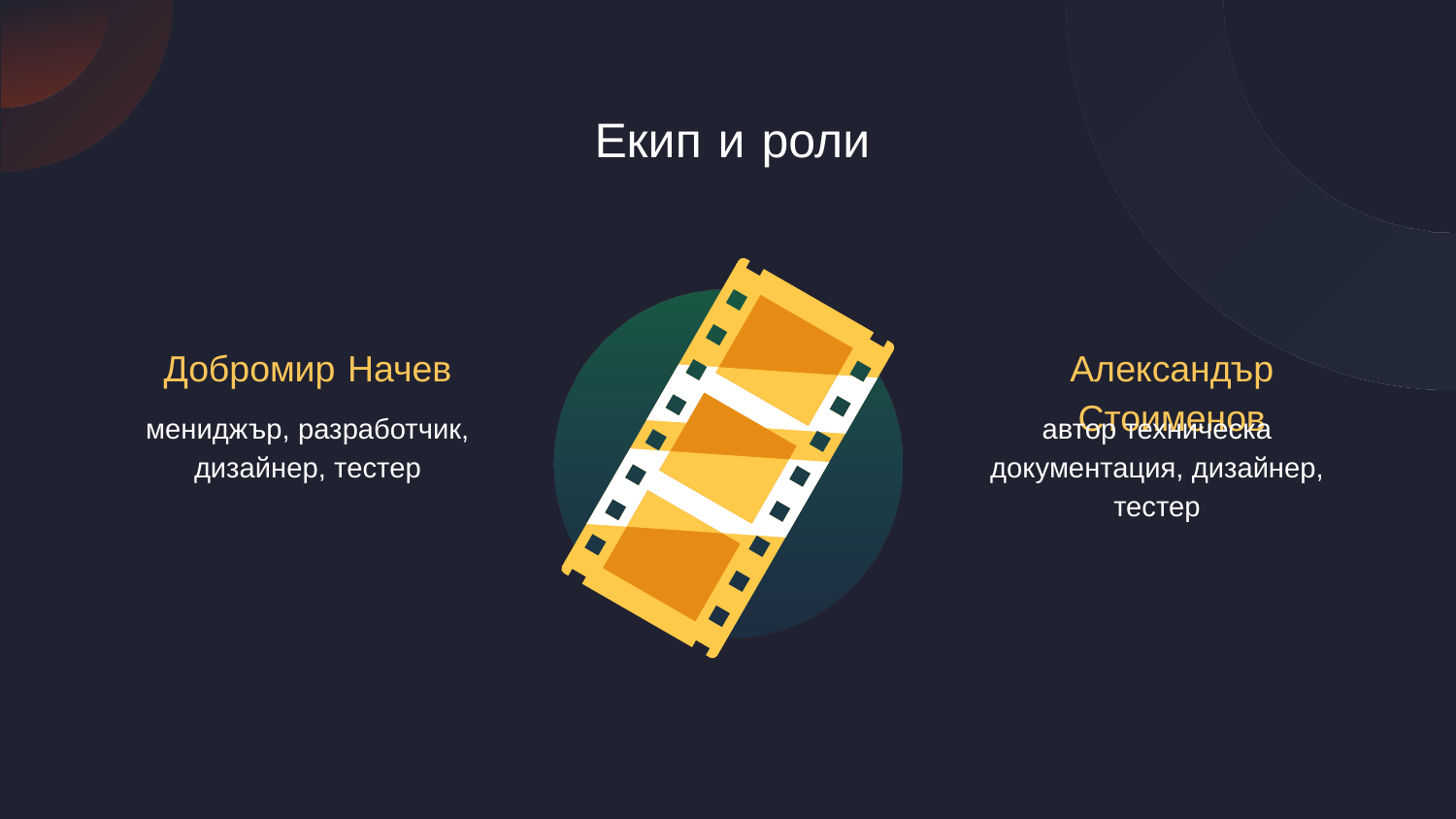

# Екип и роли

Добромир Начев
Александър Стоименов
мениджър, разработчик, дизайнер, тестер

автор техническа документация, дизайнер, тестер